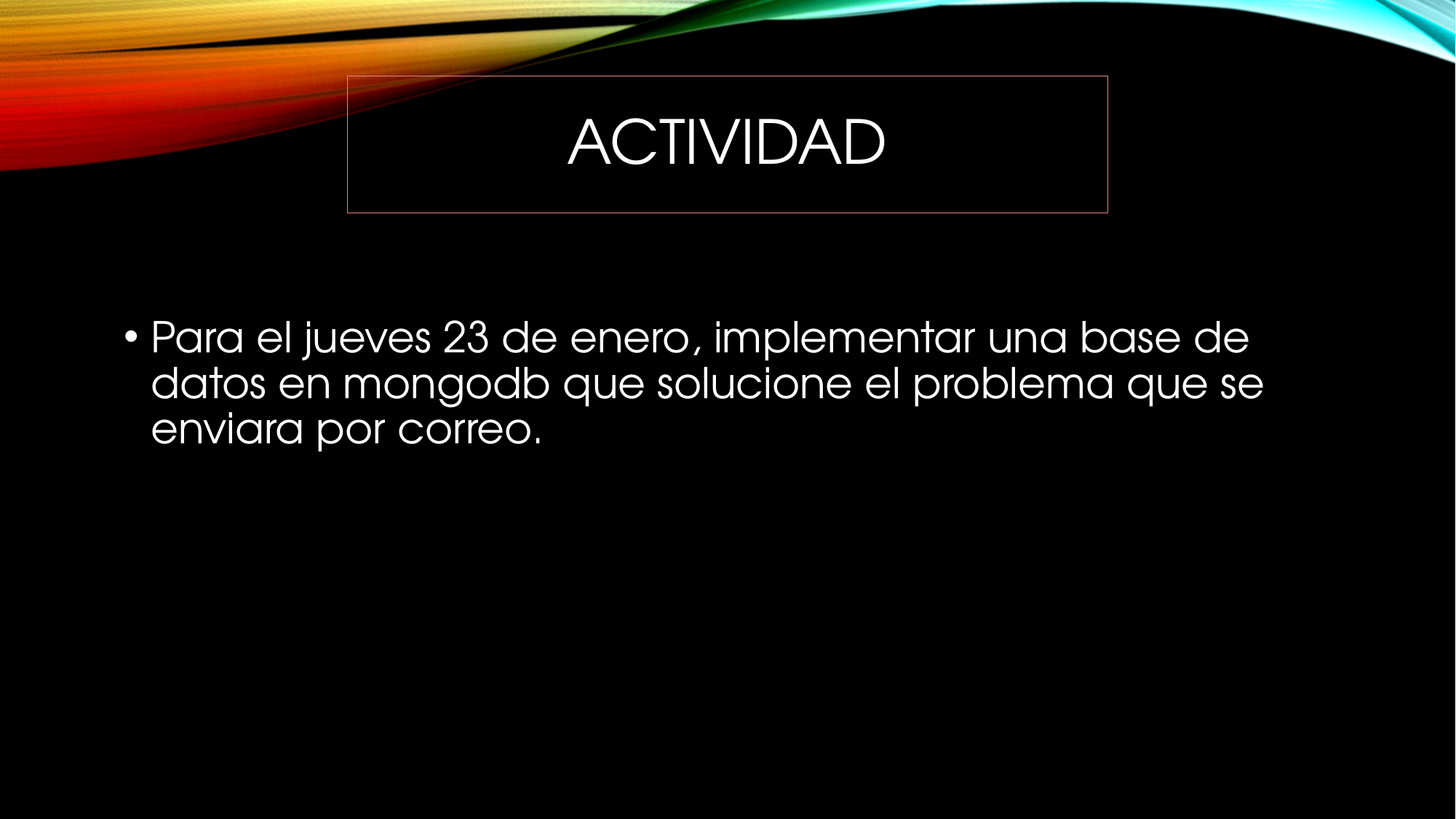

# Actividad
Para el jueves 23 de enero, implementar una base de datos en mongodb que solucione el problema que se enviara por correo.